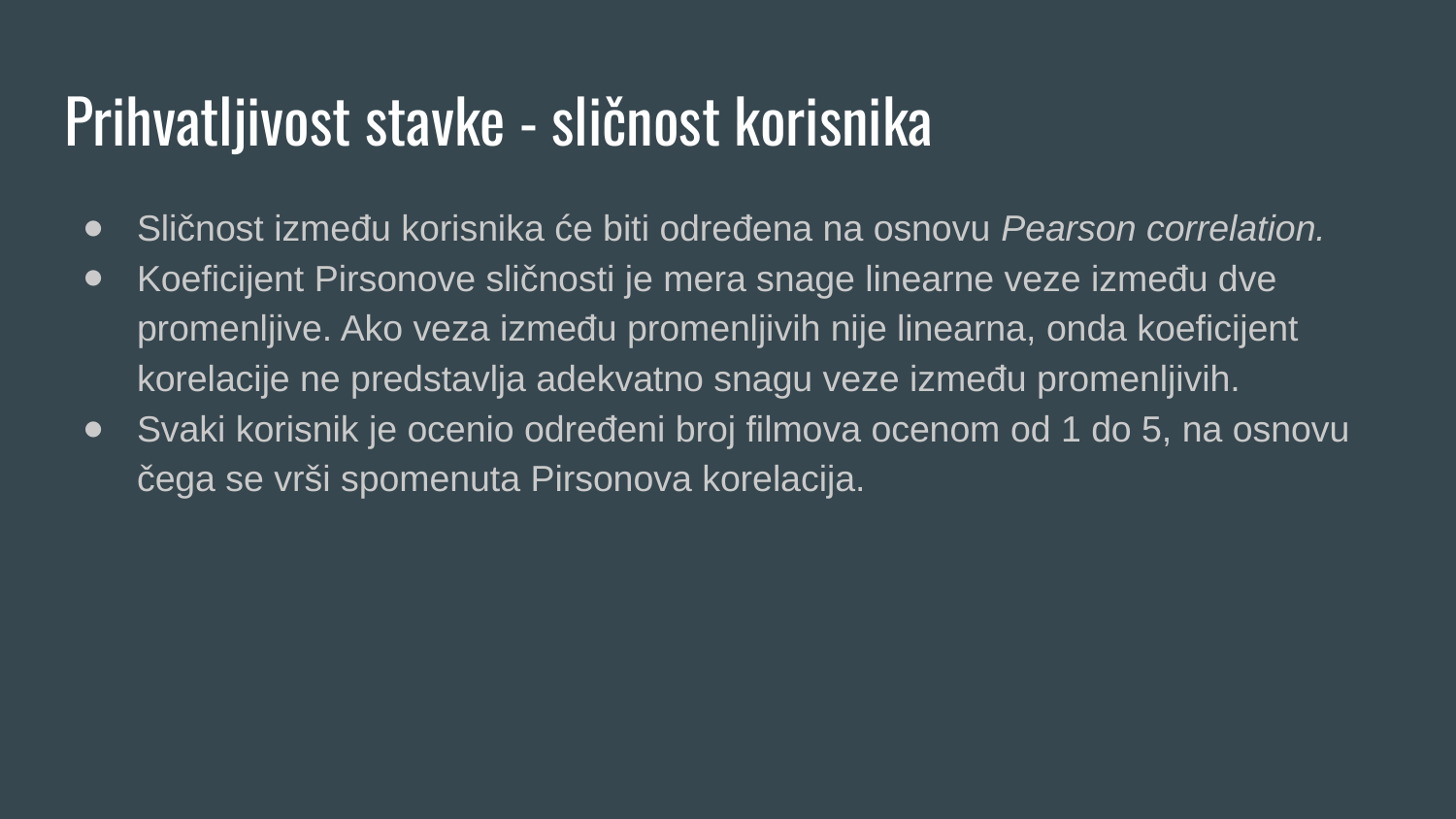

# Prihvatljivost stavke - sličnost korisnika
Sličnost između korisnika će biti određena na osnovu Pearson correlation.
Koeficijent Pirsonove sličnosti je mera snage linearne veze između dve promenljive. Ako veza između promenljivih nije linearna, onda koeficijent korelacije ne predstavlja adekvatno snagu veze između promenljivih.
Svaki korisnik je ocenio određeni broj filmova ocenom od 1 do 5, na osnovu čega se vrši spomenuta Pirsonova korelacija.